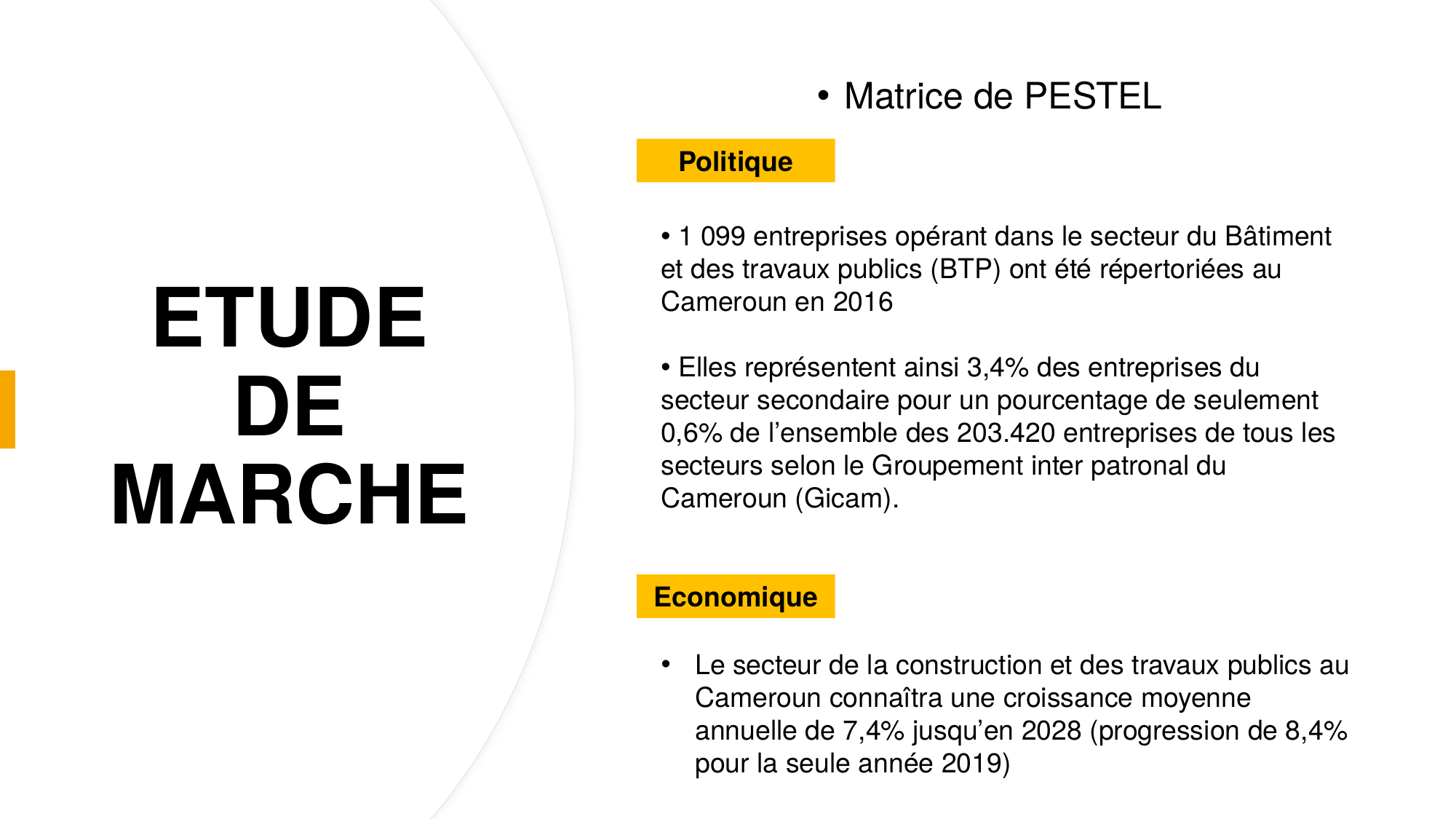

Matrice de PESTEL
# ETUDE DE MARCHE
Politique
 1 099 entreprises opérant dans le secteur du Bâtiment et des travaux publics (BTP) ont été répertoriées au Cameroun en 2016

 Elles représentent ainsi 3,4% des entreprises du secteur secondaire pour un pourcentage de seulement 0,6% de l’ensemble des 203.420 entreprises de tous les secteurs selon le Groupement inter patronal du Cameroun (Gicam).

Economique
Le secteur de la construction et des travaux publics au Cameroun connaîtra une croissance moyenne annuelle de 7,4% jusqu’en 2028 (progression de 8,4% pour la seule année 2019)